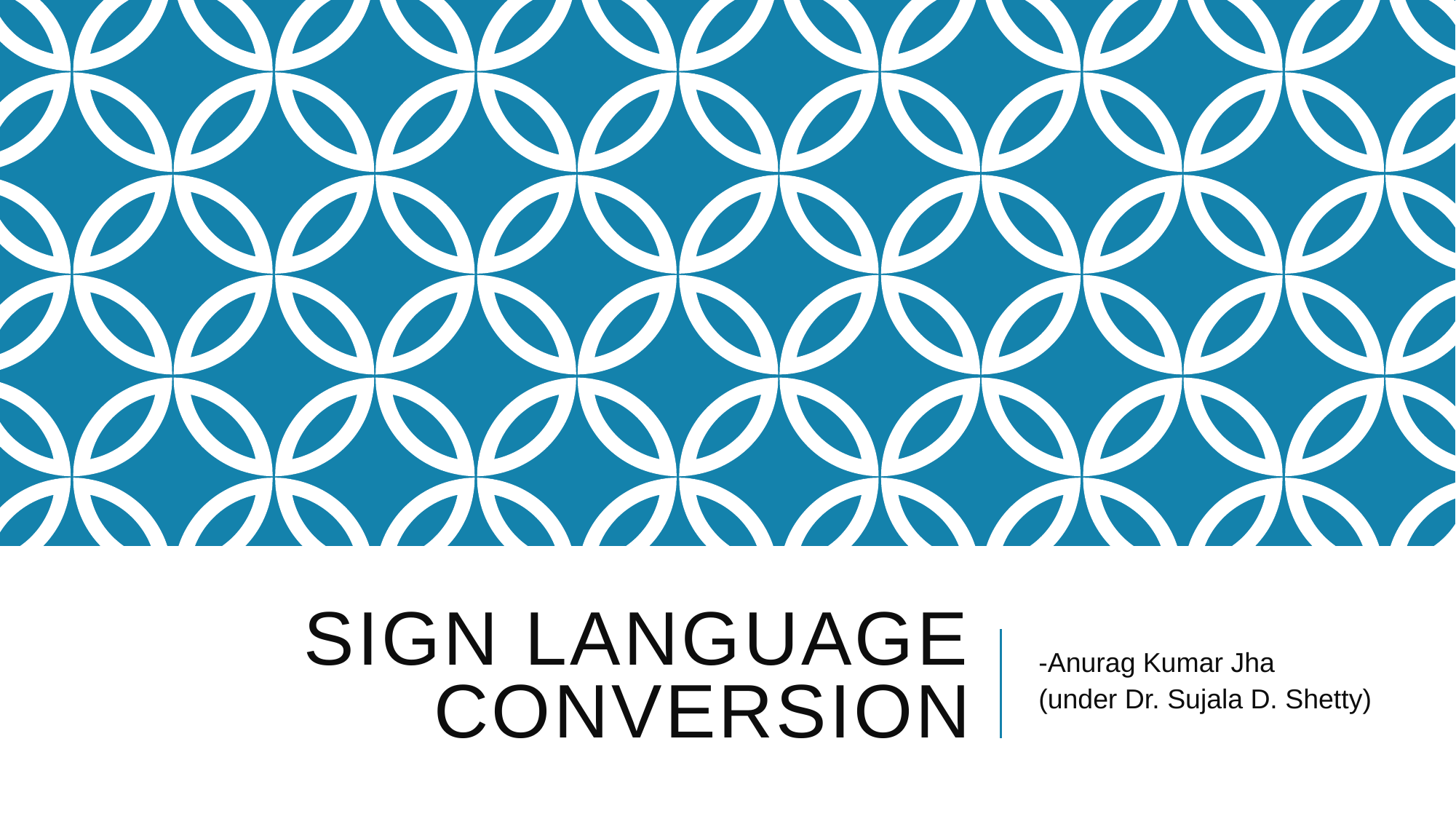

# Sign Language Conversion
-Anurag Kumar Jha
(under Dr. Sujala D. Shetty)